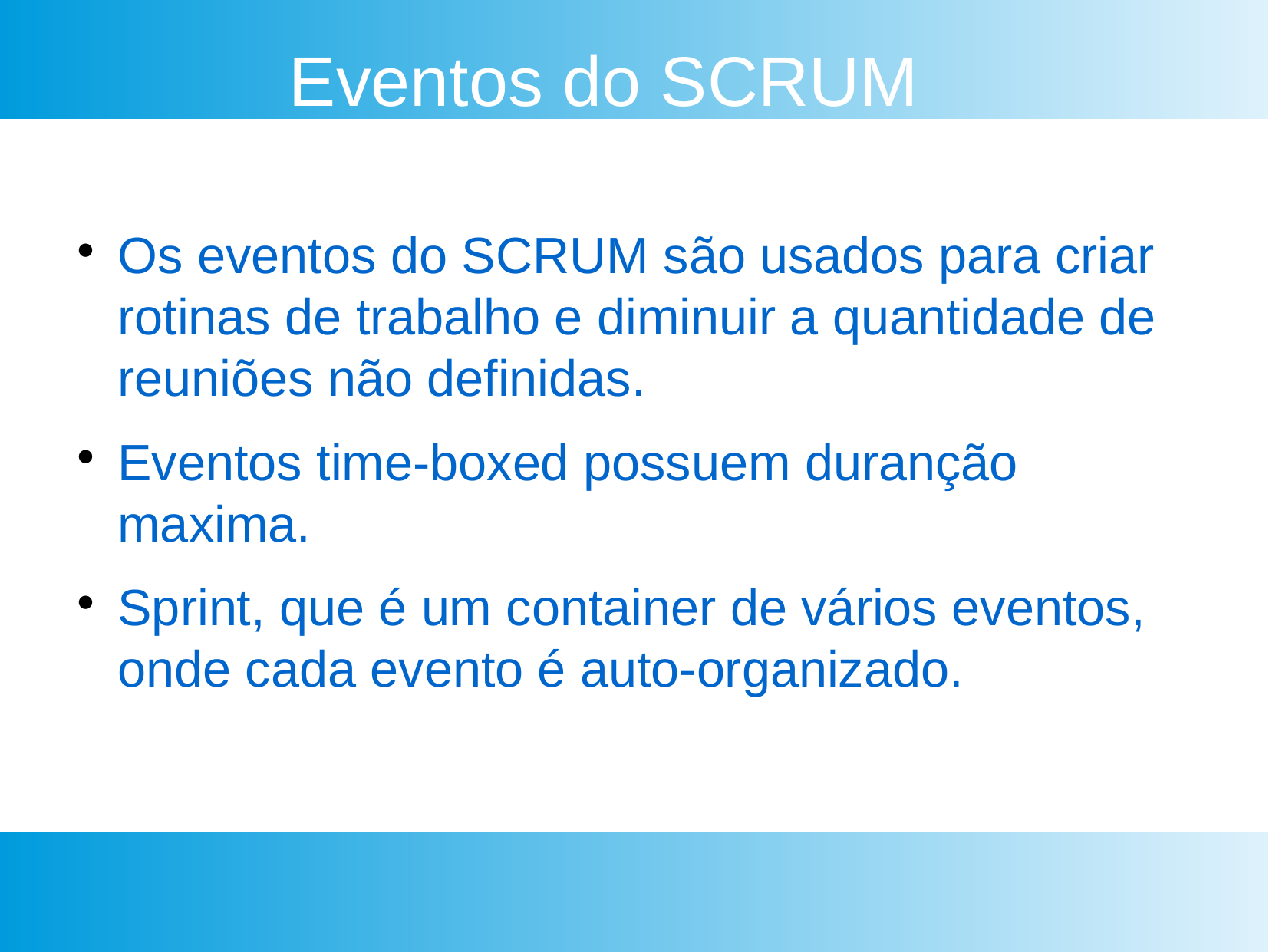

Eventos do SCRUM
Os eventos do SCRUM são usados para criar rotinas de trabalho e diminuir a quantidade de reuniões não definidas.
Eventos time-boxed possuem duranção maxima.
Sprint, que é um container de vários eventos, onde cada evento é auto-organizado.